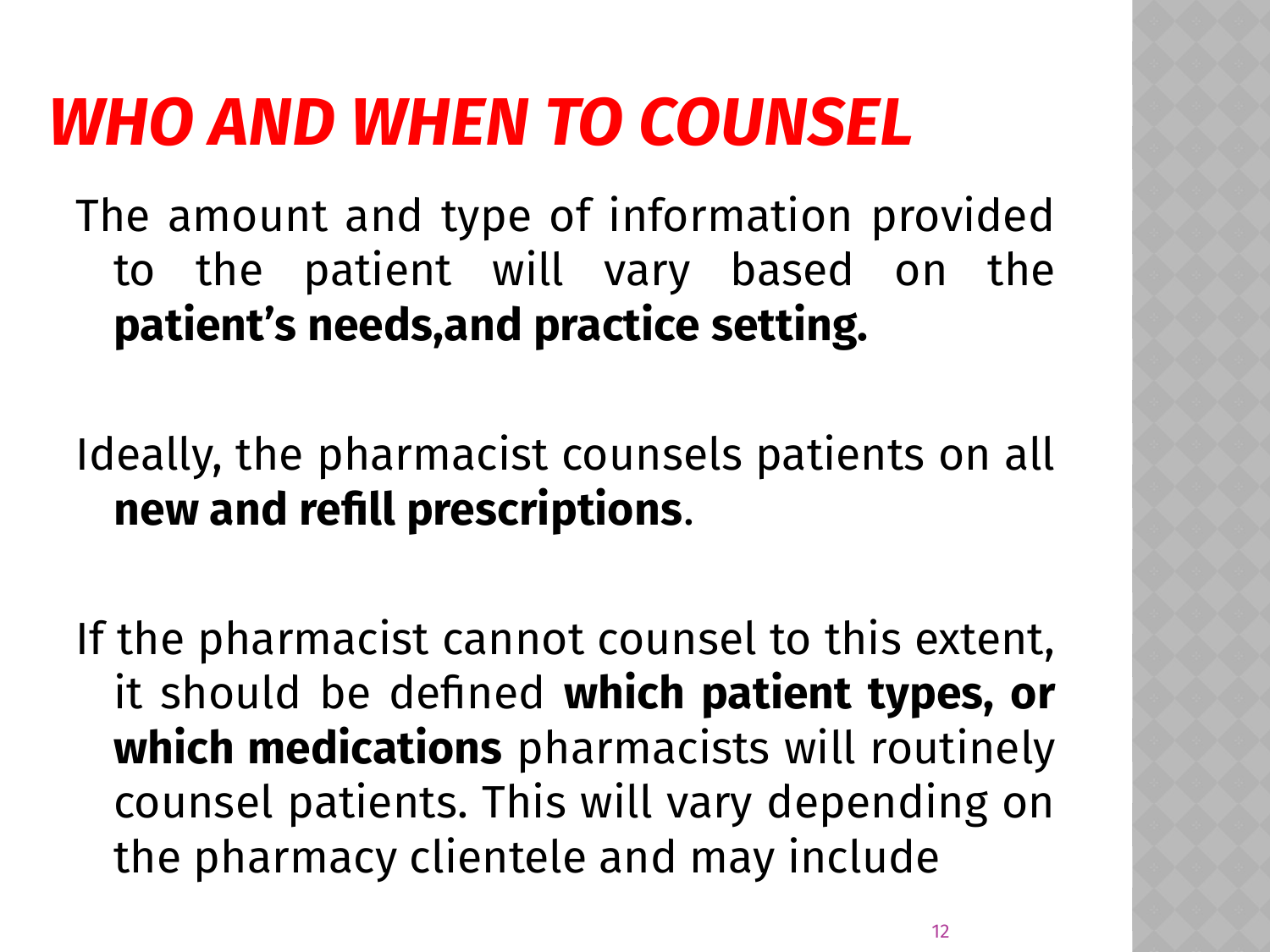

# Who and When to counsel
The amount and type of information provided to the patient will vary based on the patient’s needs,and practice setting.

Ideally, the pharmacist counsels patients on all new and refill prescriptions.

If the pharmacist cannot counsel to this extent, it should be defined which patient types, or which medications pharmacists will routinely counsel patients. This will vary depending on the pharmacy clientele and may include
12